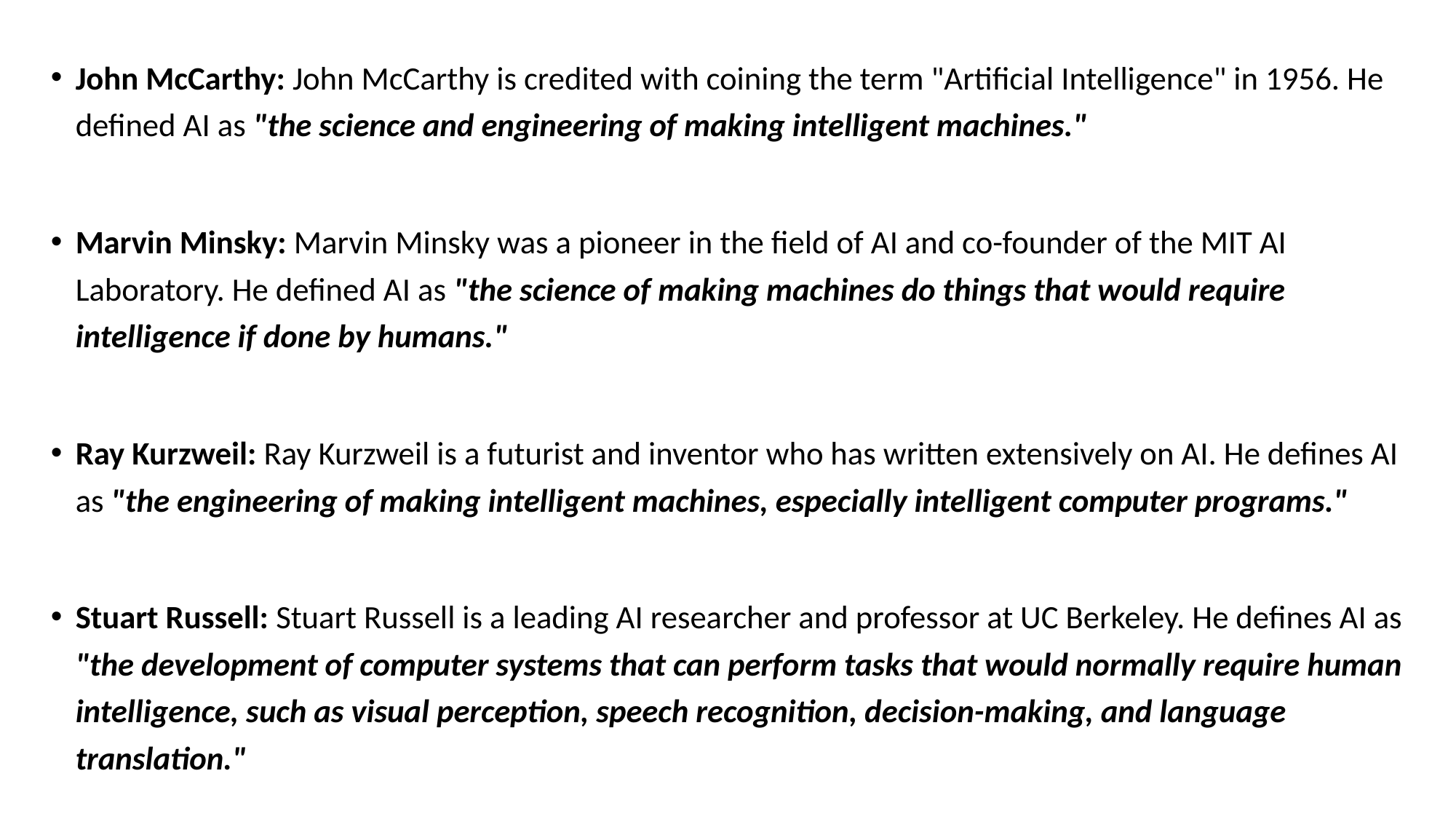

John McCarthy: John McCarthy is credited with coining the term "Artificial Intelligence" in 1956. He defined AI as "the science and engineering of making intelligent machines."

Marvin Minsky: Marvin Minsky was a pioneer in the field of AI and co-founder of the MIT AI Laboratory. He defined AI as "the science of making machines do things that would require intelligence if done by humans."

Ray Kurzweil: Ray Kurzweil is a futurist and inventor who has written extensively on AI. He defines AI as "the engineering of making intelligent machines, especially intelligent computer programs."

Stuart Russell: Stuart Russell is a leading AI researcher and professor at UC Berkeley. He defines AI as "the development of computer systems that can perform tasks that would normally require human intelligence, such as visual perception, speech recognition, decision-making, and language translation."